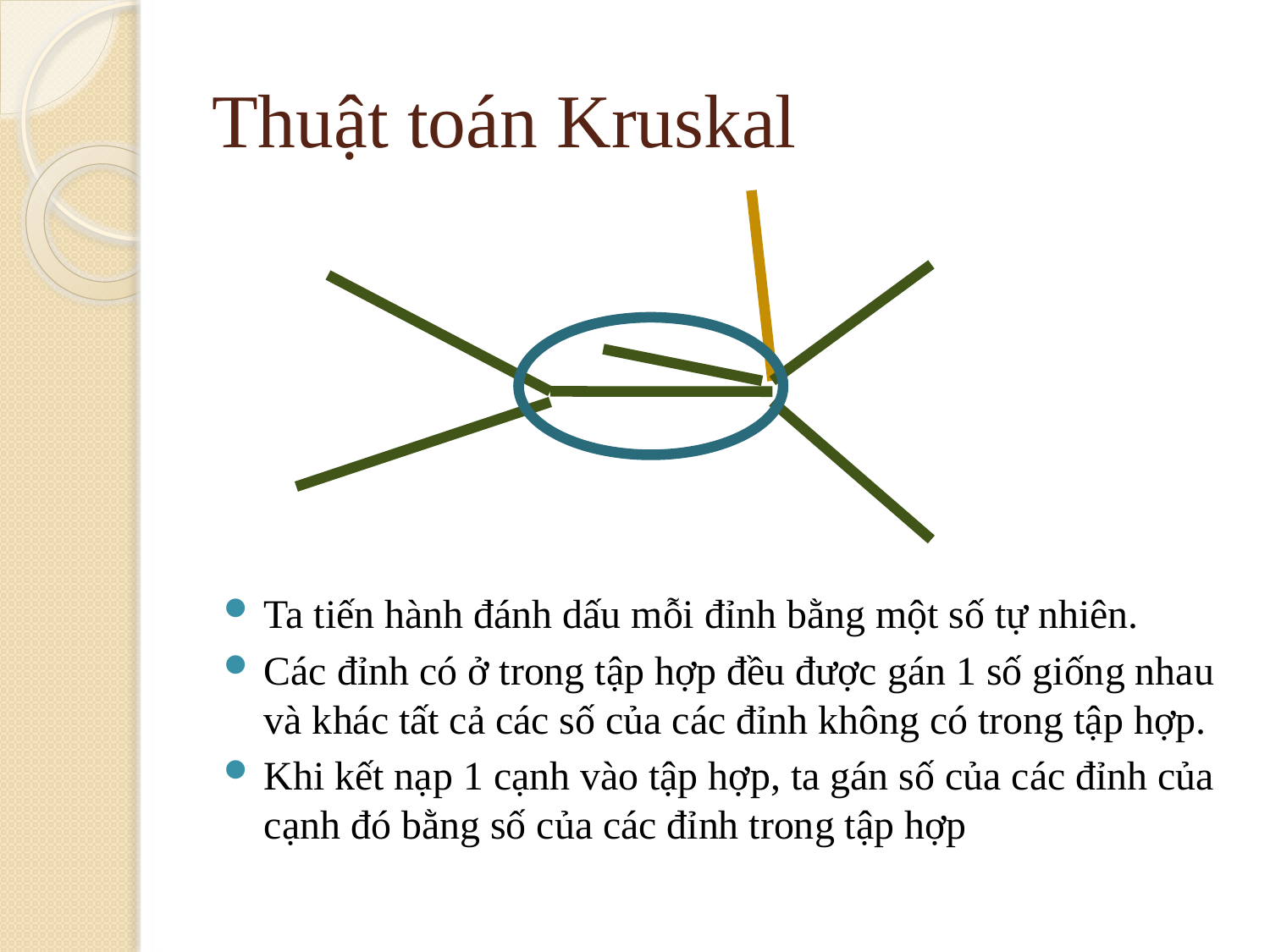

# Thuật toán Kruskal

Ta tiến hành đánh dấu mỗi đỉnh bằng một số tự nhiên.
Các đỉnh có ở trong tập hợp đều được gán 1 số giống nhau và khác tất cả các số của các đỉnh không có trong tập hợp.
Khi kết nạp 1 cạnh vào tập hợp, ta gán số của các đỉnh của cạnh đó bằng số của các đỉnh trong tập hợp